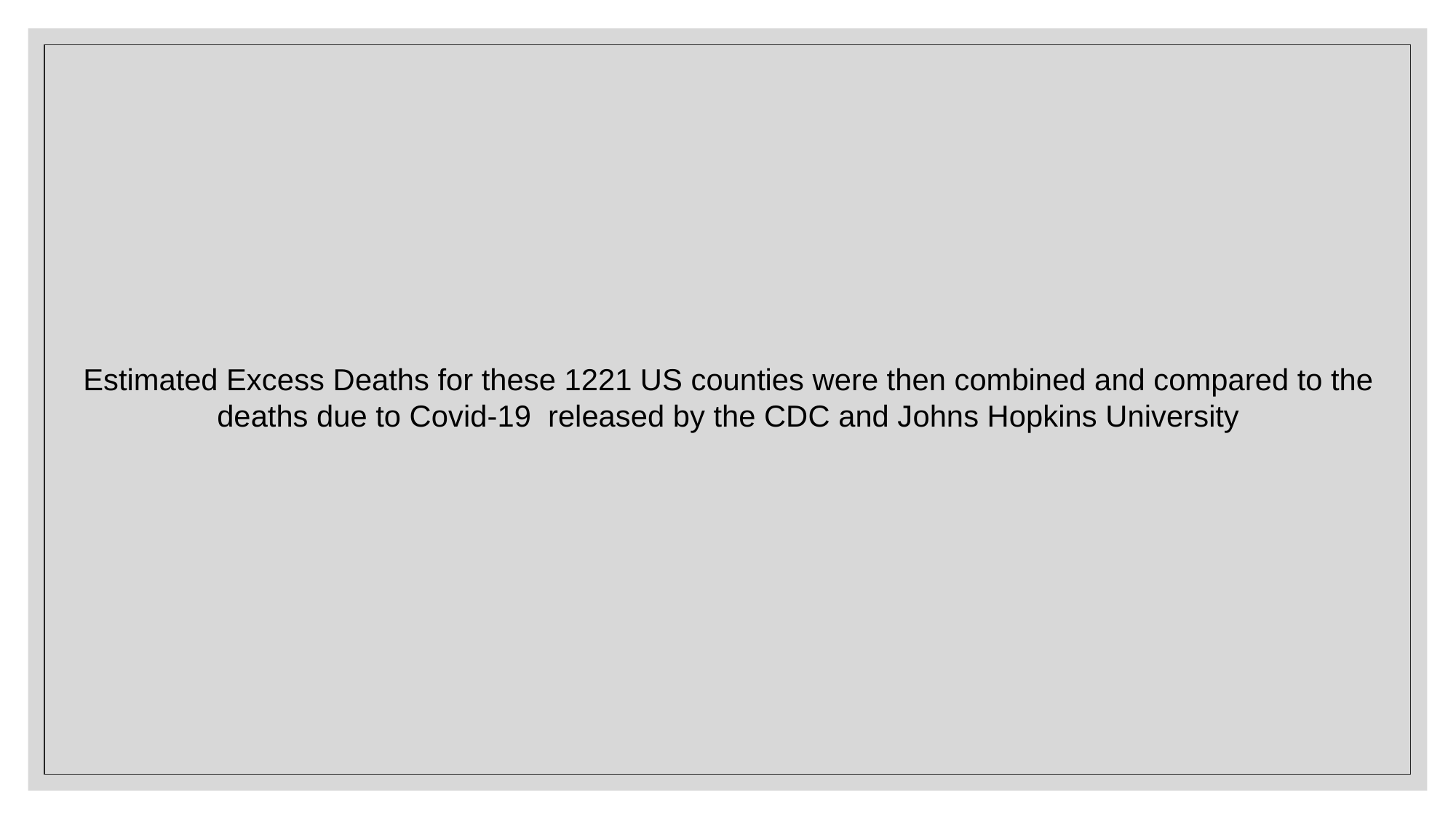

Estimated Excess Deaths for these 1221 US counties were then combined and compared to the deaths due to Covid-19  released by the CDC and Johns Hopkins University